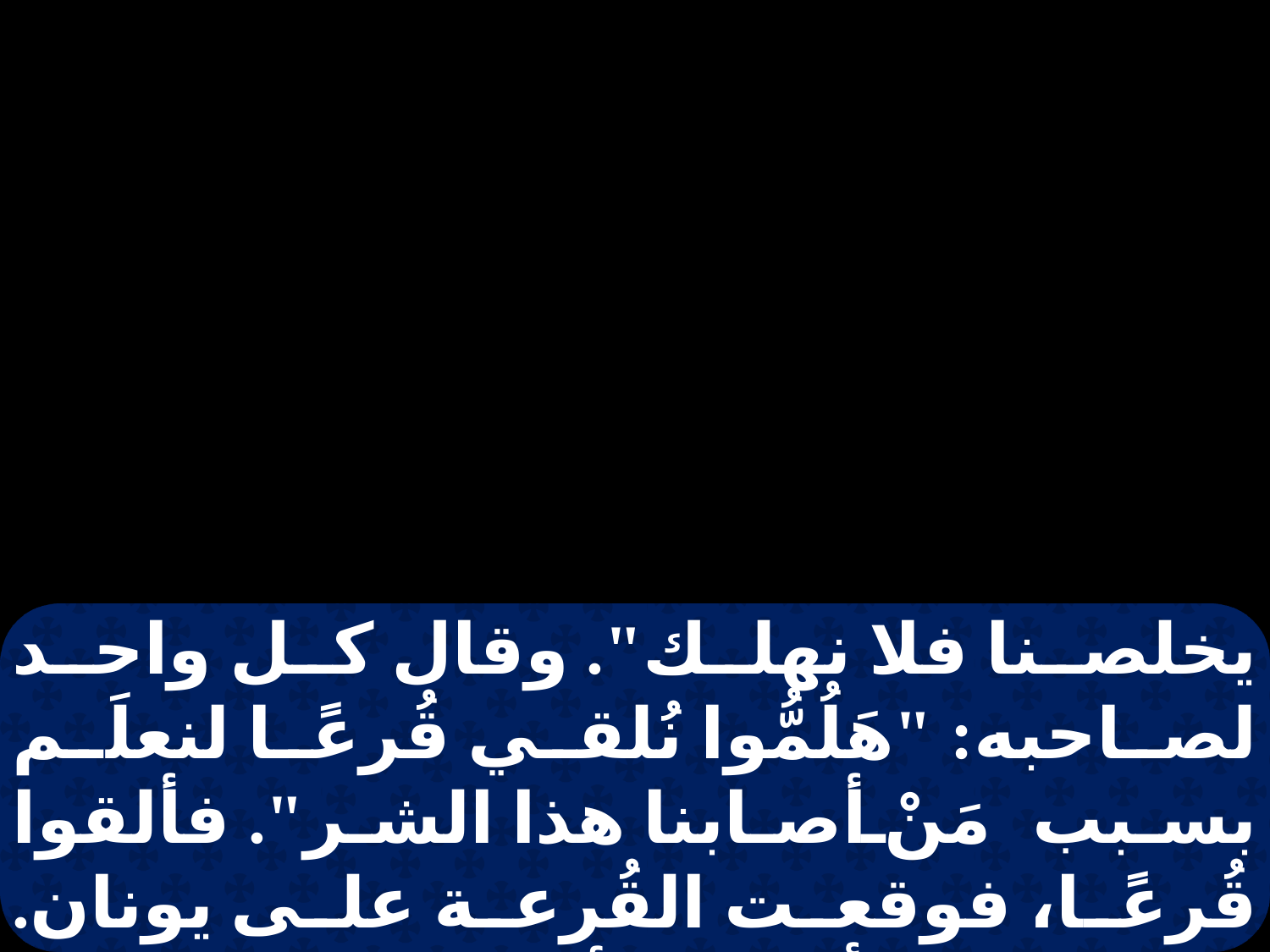

يخلصنا فلا نهلك". وقال كل واحد لصاحبه: "هَلُمُّوا نُلقي قُرعًا لنعلَم بسبب مَنْ أصابنا هذا الشر". فألقوا قُرعًا، فوقعت القُرعة على يونان. فقالوا له: "أخبِرنا لأنه بسببك نزل بنا هذا الشر ما عملك؟ ومِنْ أين جئت؟